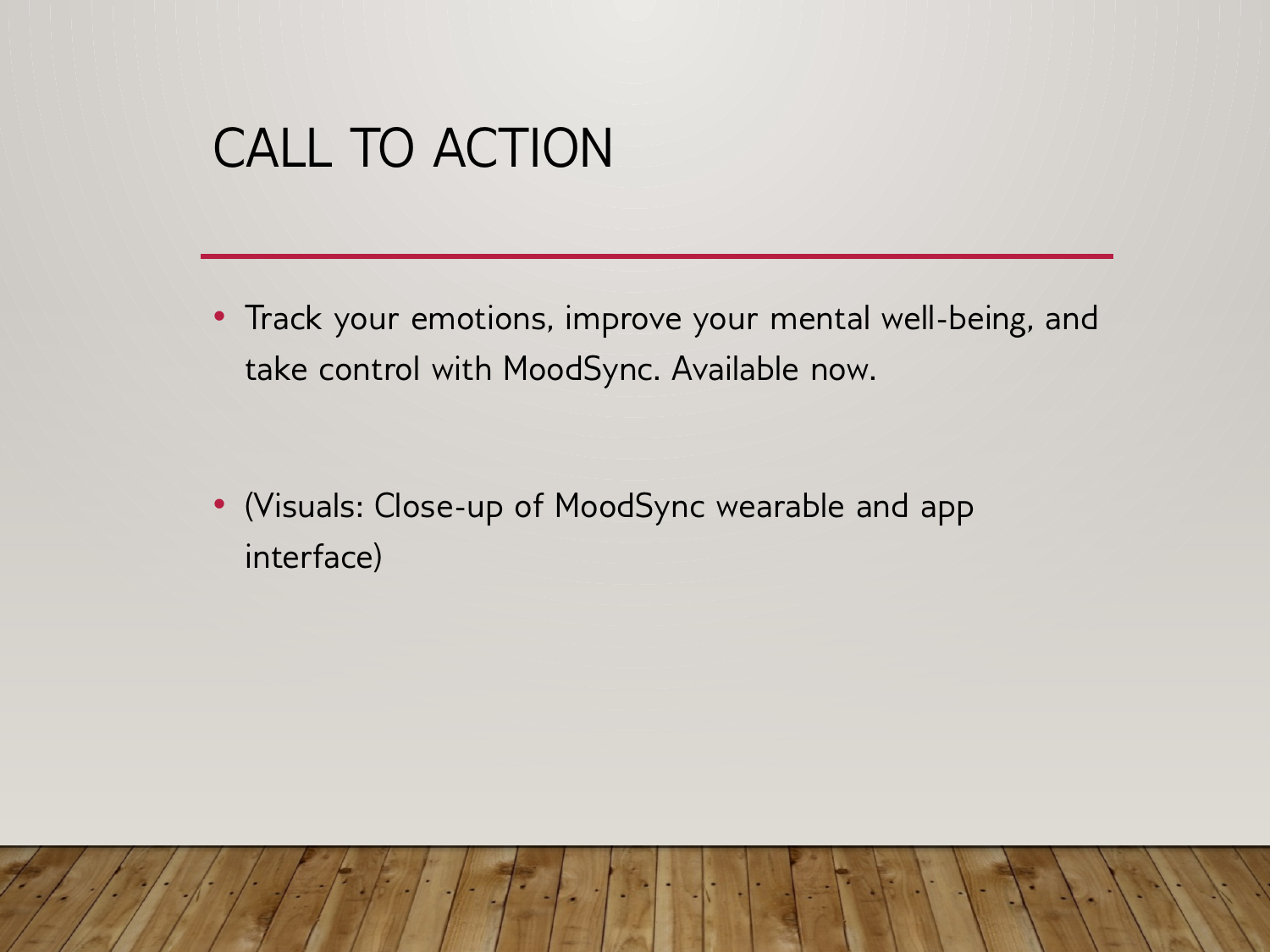

# Call to Action
Track your emotions, improve your mental well-being, and take control with MoodSync. Available now.

(Visuals: Close-up of MoodSync wearable and app interface)